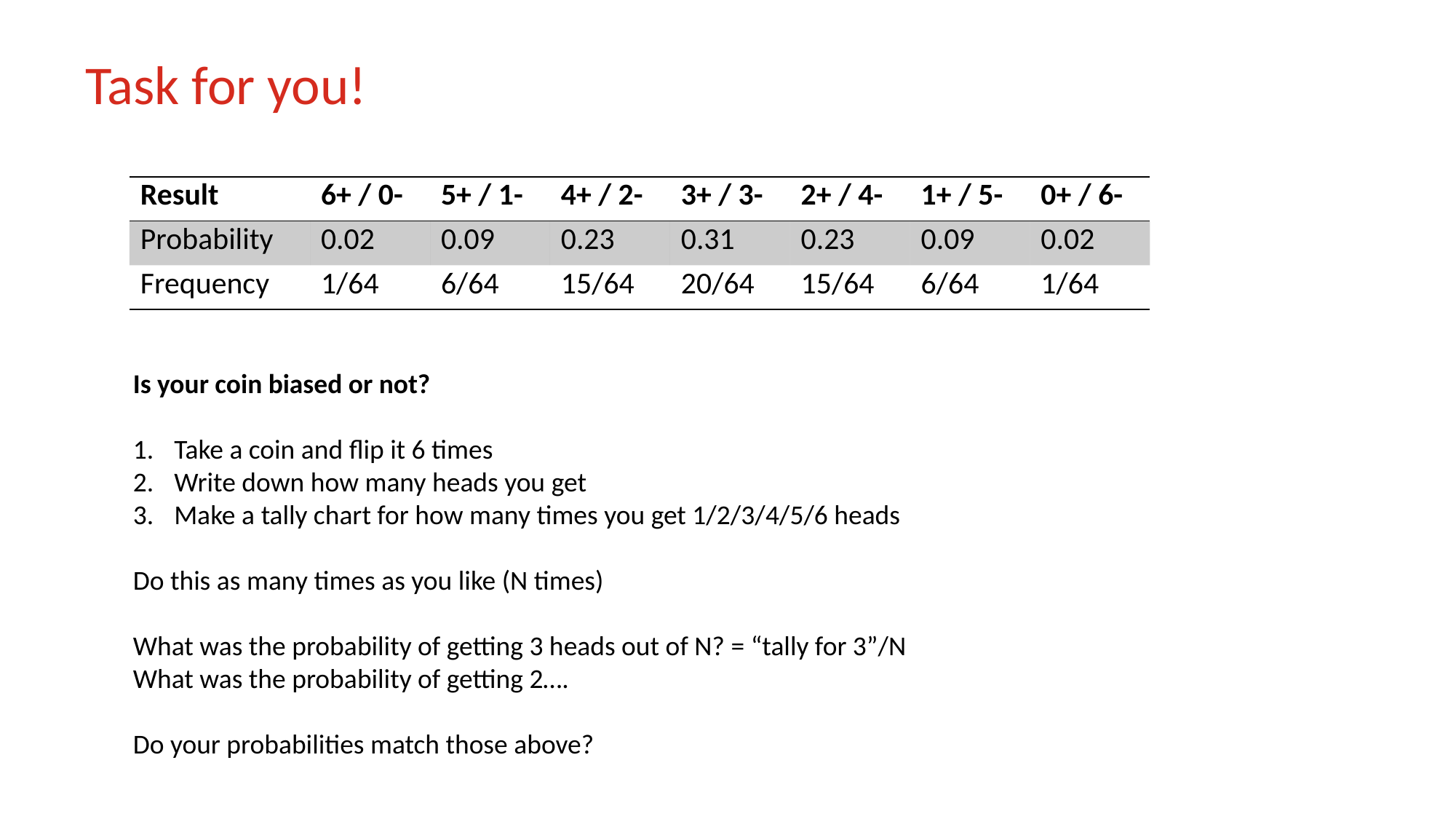

# Task for you!
| Result | 6+ / 0- | 5+ / 1- | 4+ / 2- | 3+ / 3- | 2+ / 4- | 1+ / 5- | 0+ / 6- |
| --- | --- | --- | --- | --- | --- | --- | --- |
| Probability | 0.02 | 0.09 | 0.23 | 0.31 | 0.23 | 0.09 | 0.02 |
| Frequency | 1/64 | 6/64 | 15/64 | 20/64 | 15/64 | 6/64 | 1/64 |
Is your coin biased or not?

Take a coin and flip it 6 times
Write down how many heads you get
Make a tally chart for how many times you get 1/2/3/4/5/6 heads

Do this as many times as you like (N times)

What was the probability of getting 3 heads out of N? = “tally for 3”/N
What was the probability of getting 2….

Do your probabilities match those above?